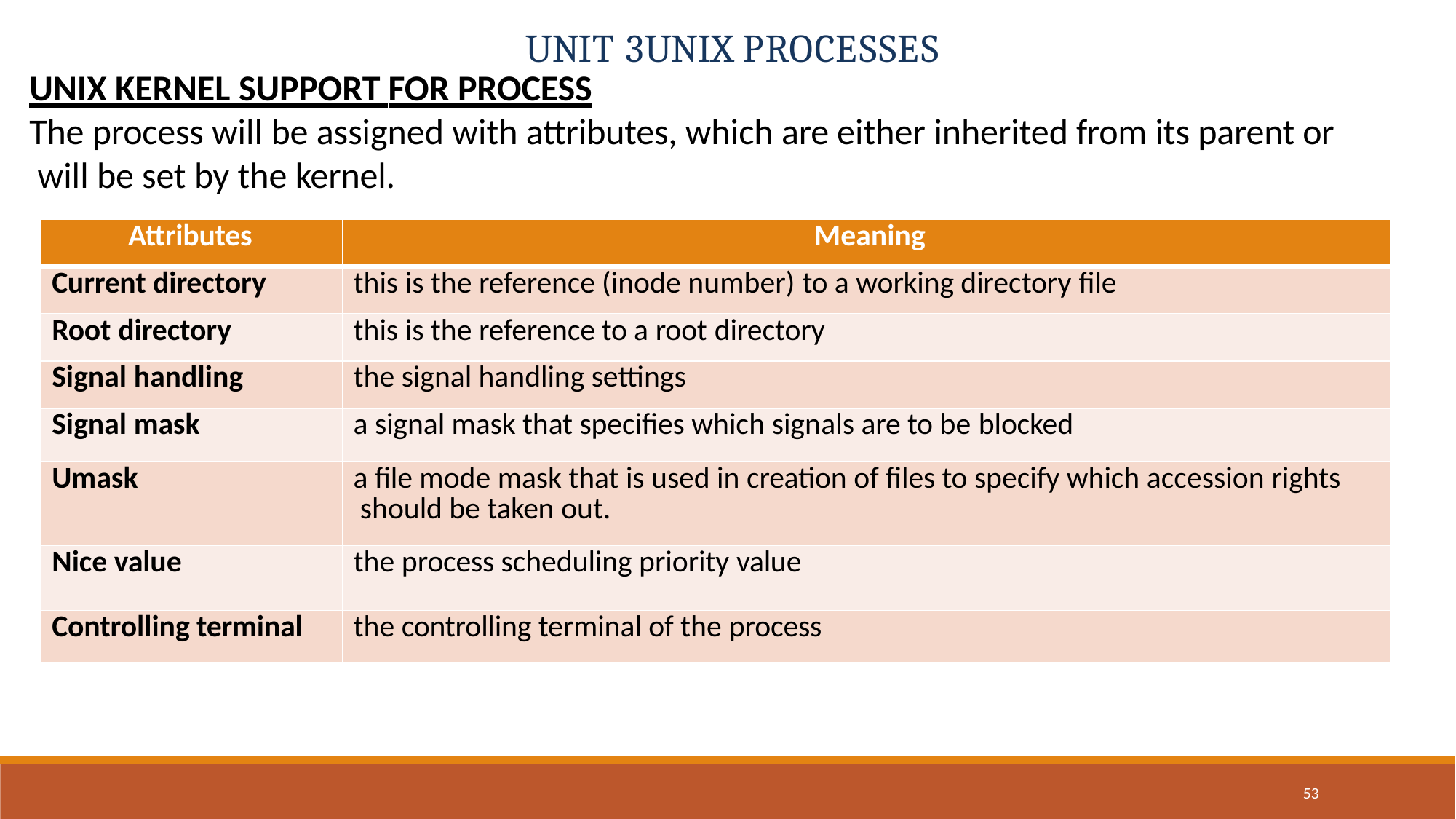

# UNIT 3UNIX PROCESSES
UNIX KERNEL SUPPORT FOR PROCESS
The process will be assigned with attributes, which are either inherited from its parent or  will be set by the kernel.
| Attributes | Meaning |
| --- | --- |
| Current directory | this is the reference (inode number) to a working directory file |
| Root directory | this is the reference to a root directory |
| Signal handling | the signal handling settings |
| Signal mask | a signal mask that specifies which signals are to be blocked |
| Umask | a file mode mask that is used in creation of files to specify which accession rights should be taken out. |
| Nice value | the process scheduling priority value |
| Controlling terminal | the controlling terminal of the process |

53